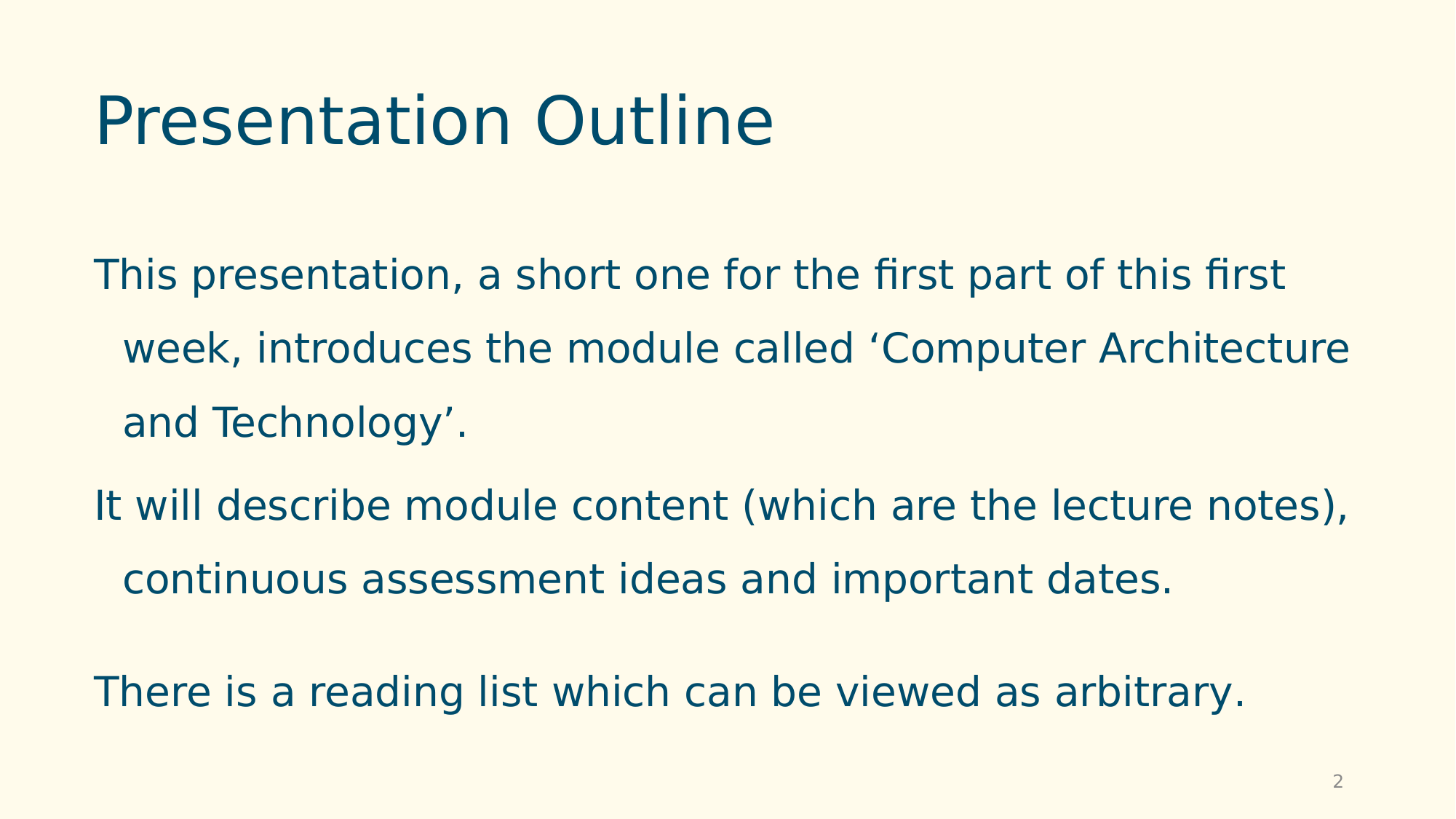

# Presentation Outline
This presentation, a short one for the first part of this first week, introduces the module called ‘Computer Architecture and Technology’.
It will describe module content (which are the lecture notes), continuous assessment ideas and important dates.

There is a reading list which can be viewed as arbitrary.
2